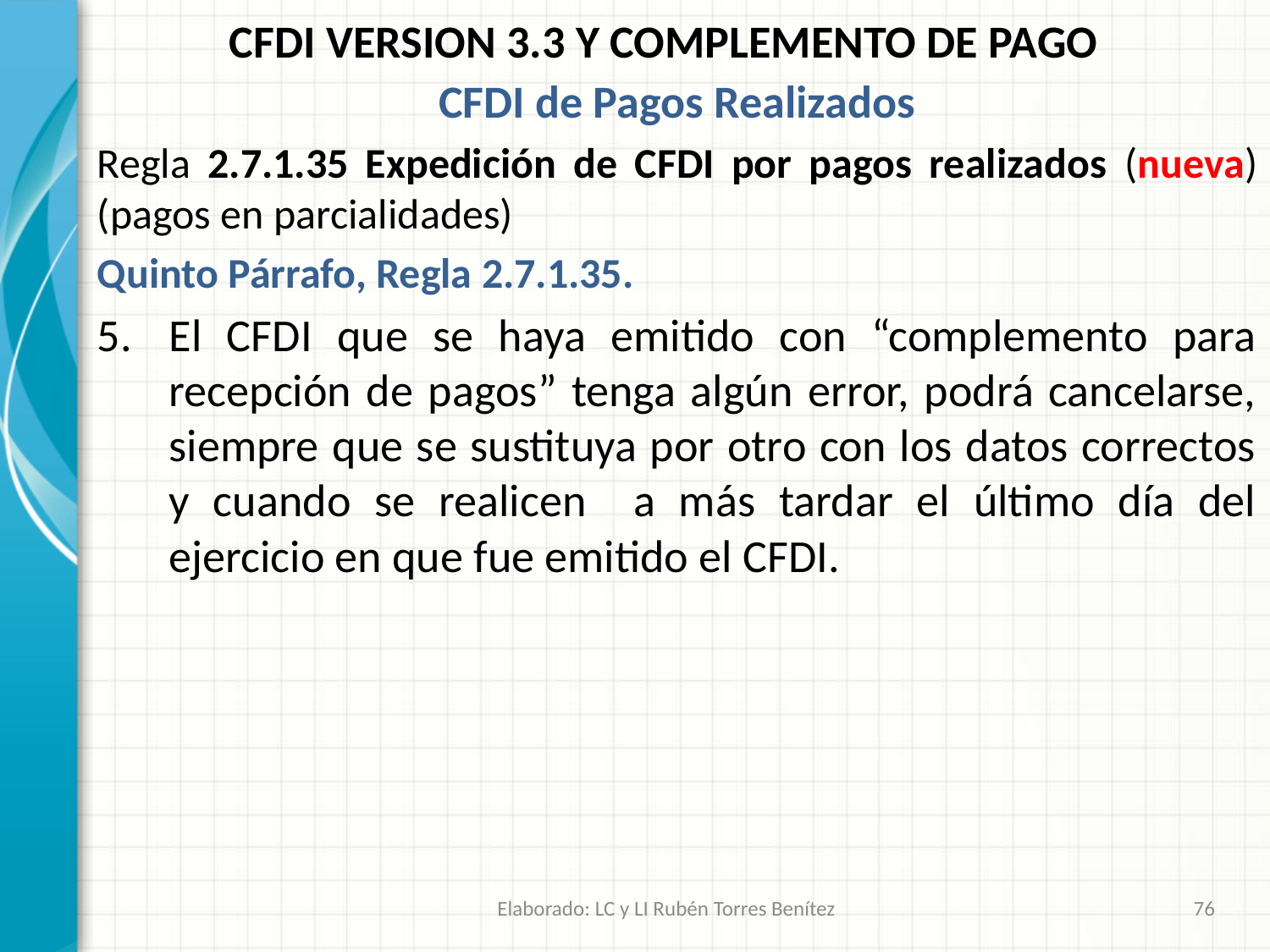

CFDI VERSION 3.3 Y COMPLEMENTO DE PAGO
CFDI de Pagos Realizados
Regla 2.7.1.35 Expedición de CFDI por pagos realizados (nueva) (pagos en parcialidades)
Quinto Párrafo, Regla 2.7.1.35.
El CFDI que se haya emitido con “complemento para recepción de pagos” tenga algún error, podrá cancelarse, siempre que se sustituya por otro con los datos correctos y cuando se realicen  a más tardar el último día del ejercicio en que fue emitido el CFDI.
Elaborado: LC y LI Rubén Torres Benítez
76